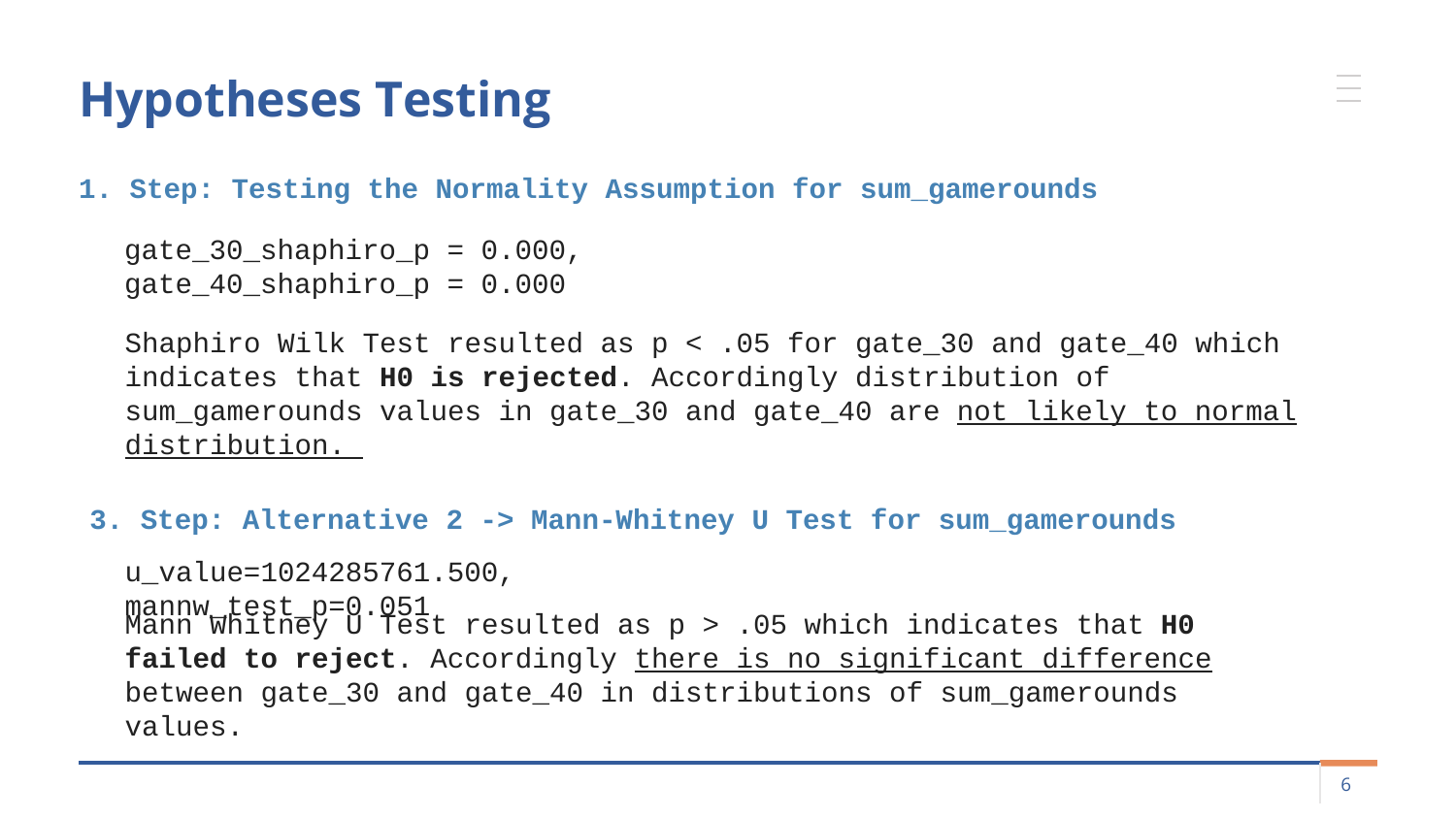

# Hypotheses Testing
1. Step: Testing the Normality Assumption for sum_gamerounds
gate_30_shaphiro_p = 0.000, gate_40_shaphiro_p = 0.000
Shaphiro Wilk Test resulted as p < .05 for gate_30 and gate_40 which indicates that H0 is rejected. Accordingly distribution of sum_gamerounds values in gate_30 and gate_40 are not likely to normal distribution.
3. Step: Alternative 2 -> Mann-Whitney U Test for sum_gamerounds
u_value=1024285761.500, mannw_test_p=0.051
Mann Whitney U Test resulted as p > .05 which indicates that H0 failed to reject. Accordingly there is no significant difference between gate_30 and gate_40 in distributions of sum_gamerounds values.

6